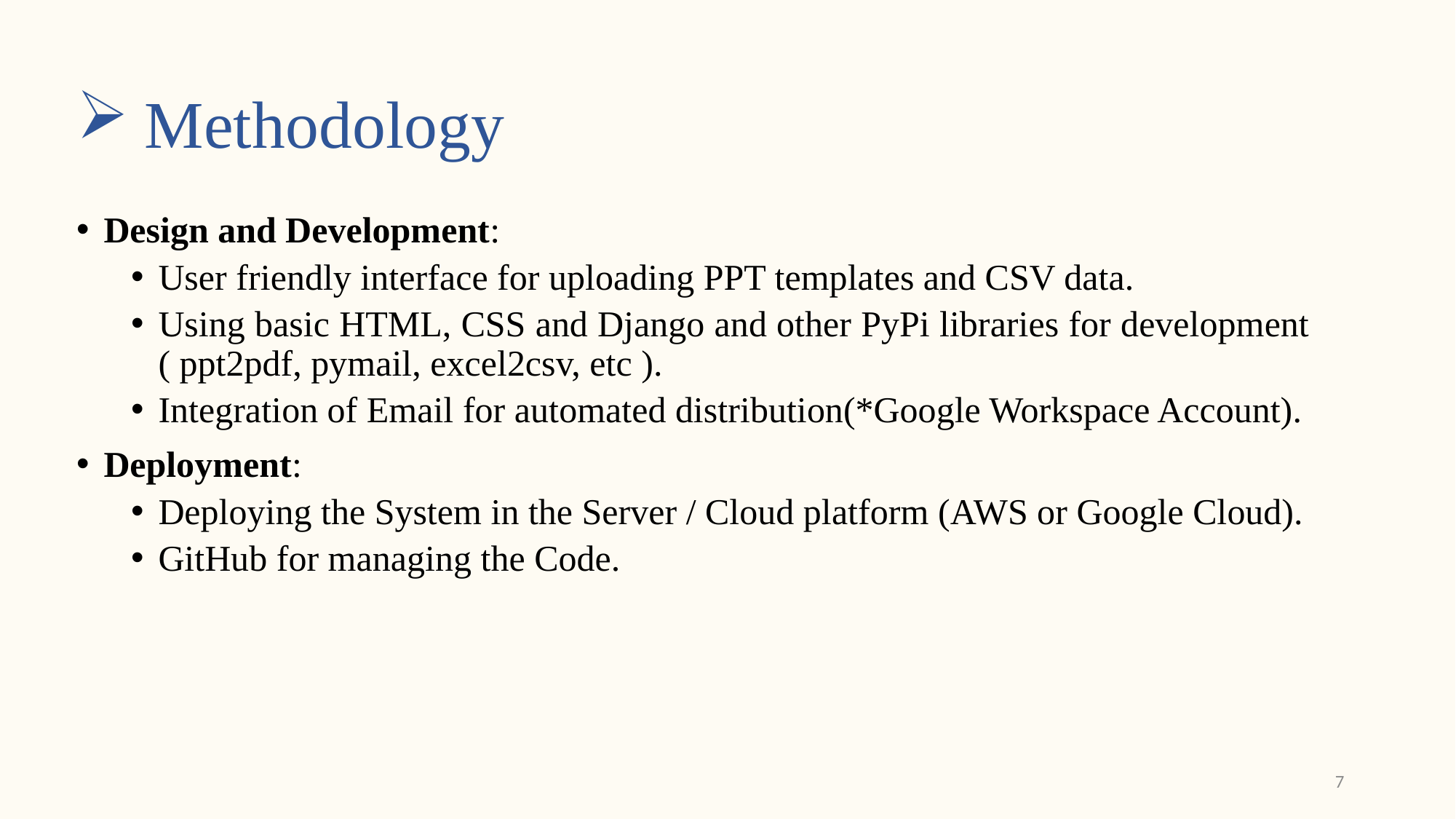

# Methodology
Design and Development:
User friendly interface for uploading PPT templates and CSV data.
Using basic HTML, CSS and Django and other PyPi libraries for development ( ppt2pdf, pymail, excel2csv, etc ).
Integration of Email for automated distribution(*Google Workspace Account).
Deployment:
Deploying the System in the Server / Cloud platform (AWS or Google Cloud).
GitHub for managing the Code.
7